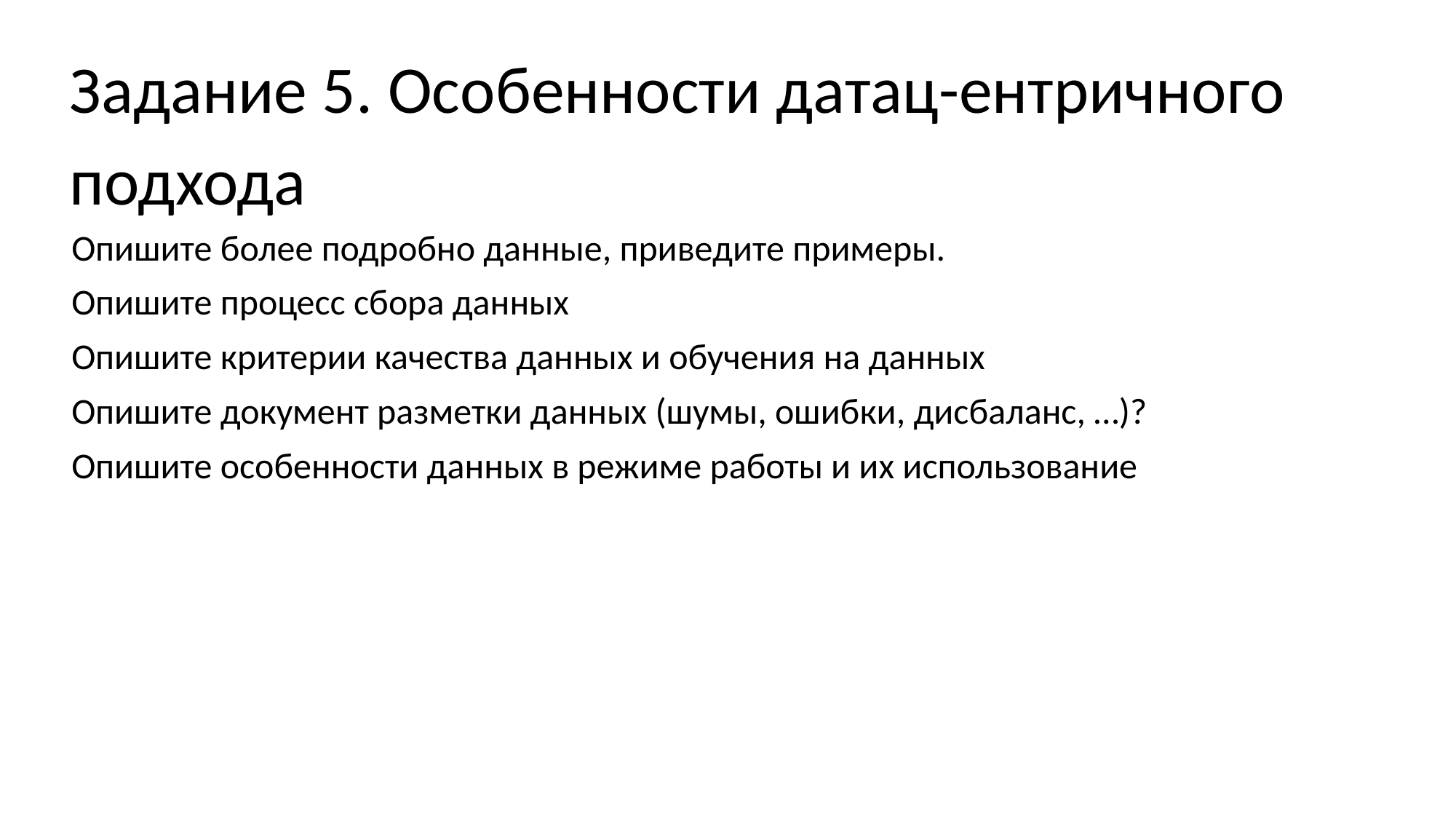

# Задание 5. Особенности датац-ентричного подхода
Опишите более подробно данные, приведите примеры.
Опишите процесс сбора данных
Опишите критерии качества данных и обучения на данных
Опишите документ разметки данных (шумы, ошибки, дисбаланс, …)?
Опишите особенности данных в режиме работы и их использование